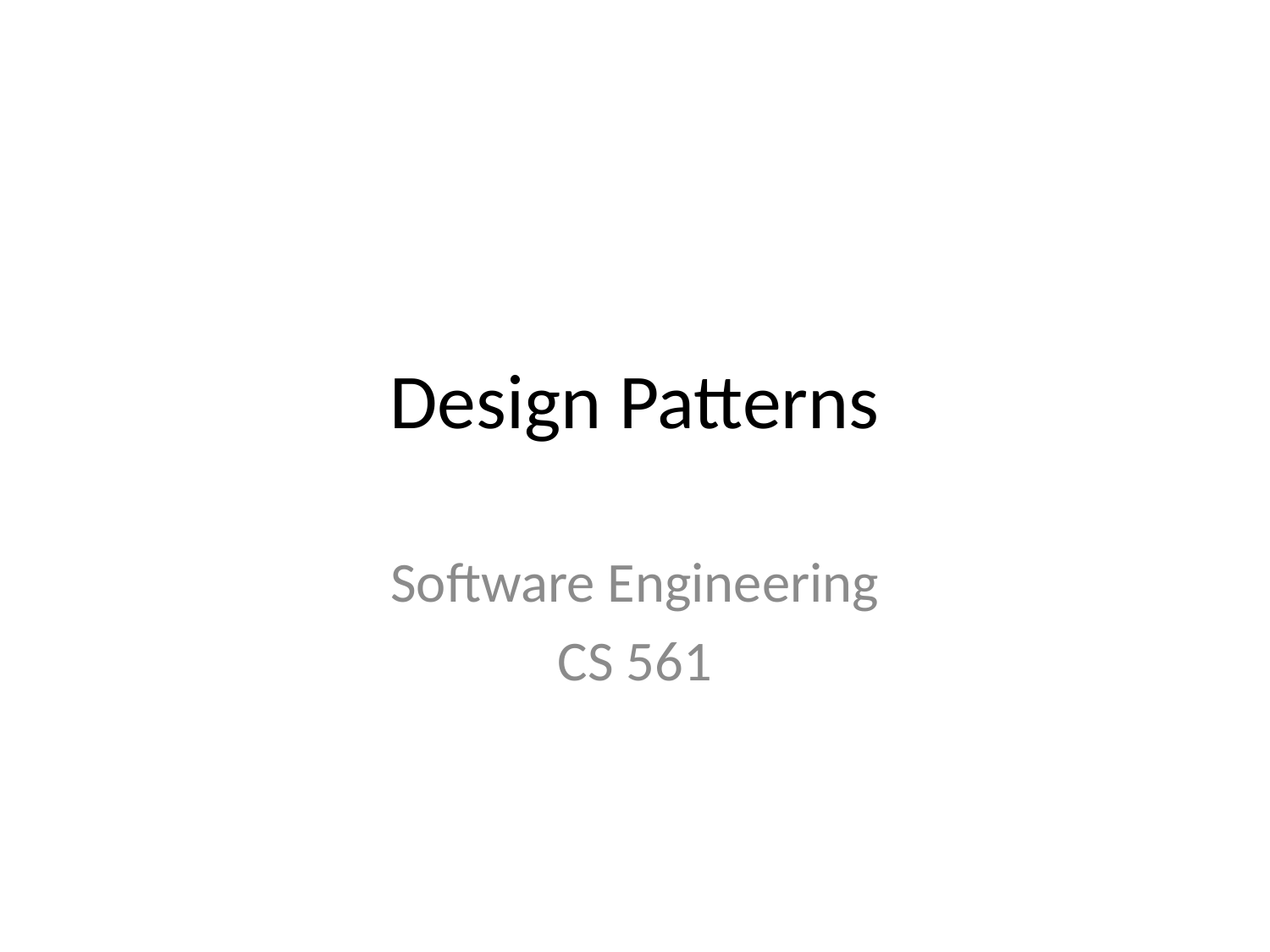

# Design Patterns
Software Engineering
CS 561